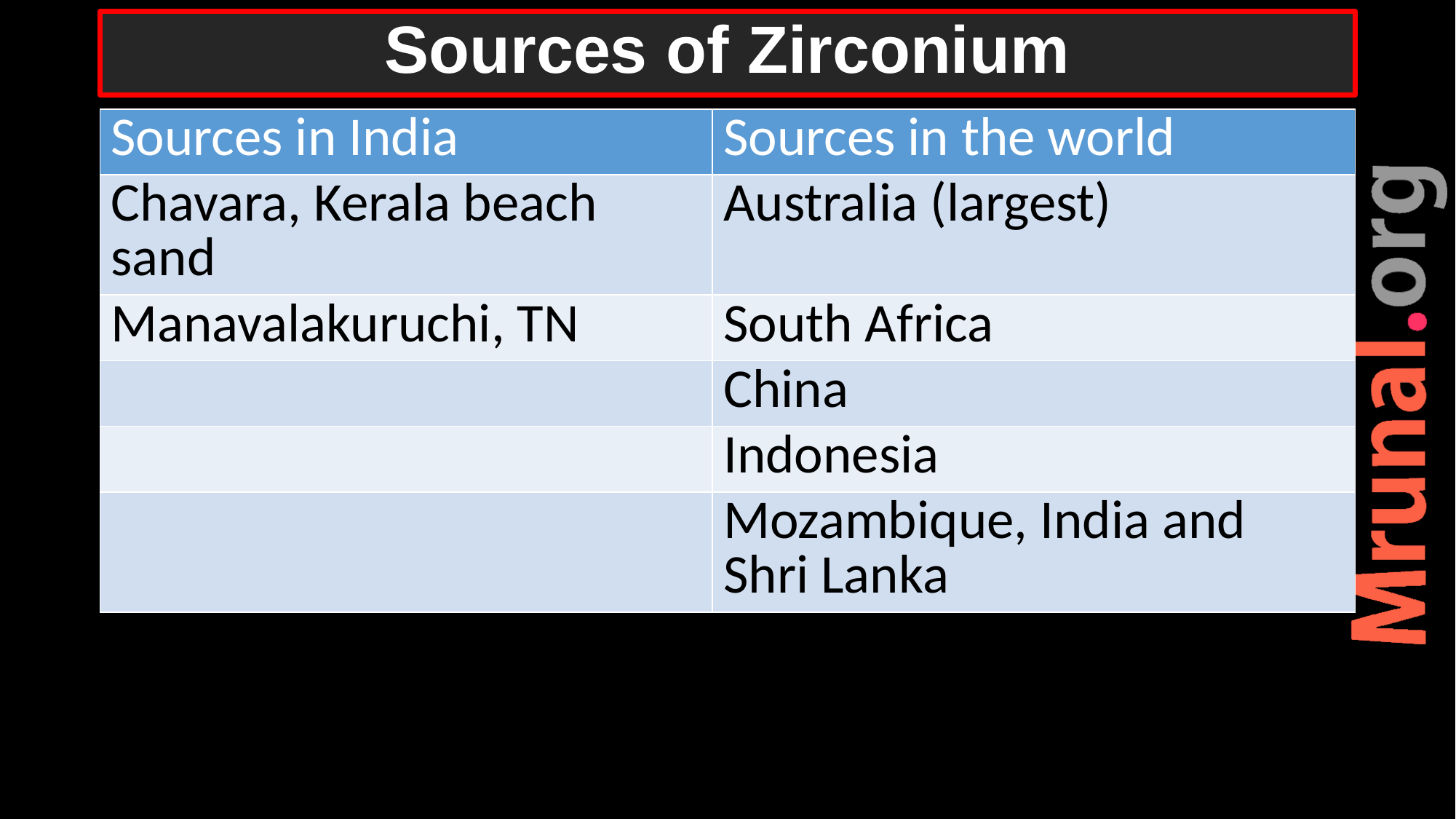

# Sources of Zirconium
| Sources in India | Sources in the world |
| --- | --- |
| Chavara, Kerala beach sand | Australia (largest) |
| Manavalakuruchi, TN | South Africa |
|  | China |
|  | Indonesia |
|  | Mozambique, India and Shri Lanka |